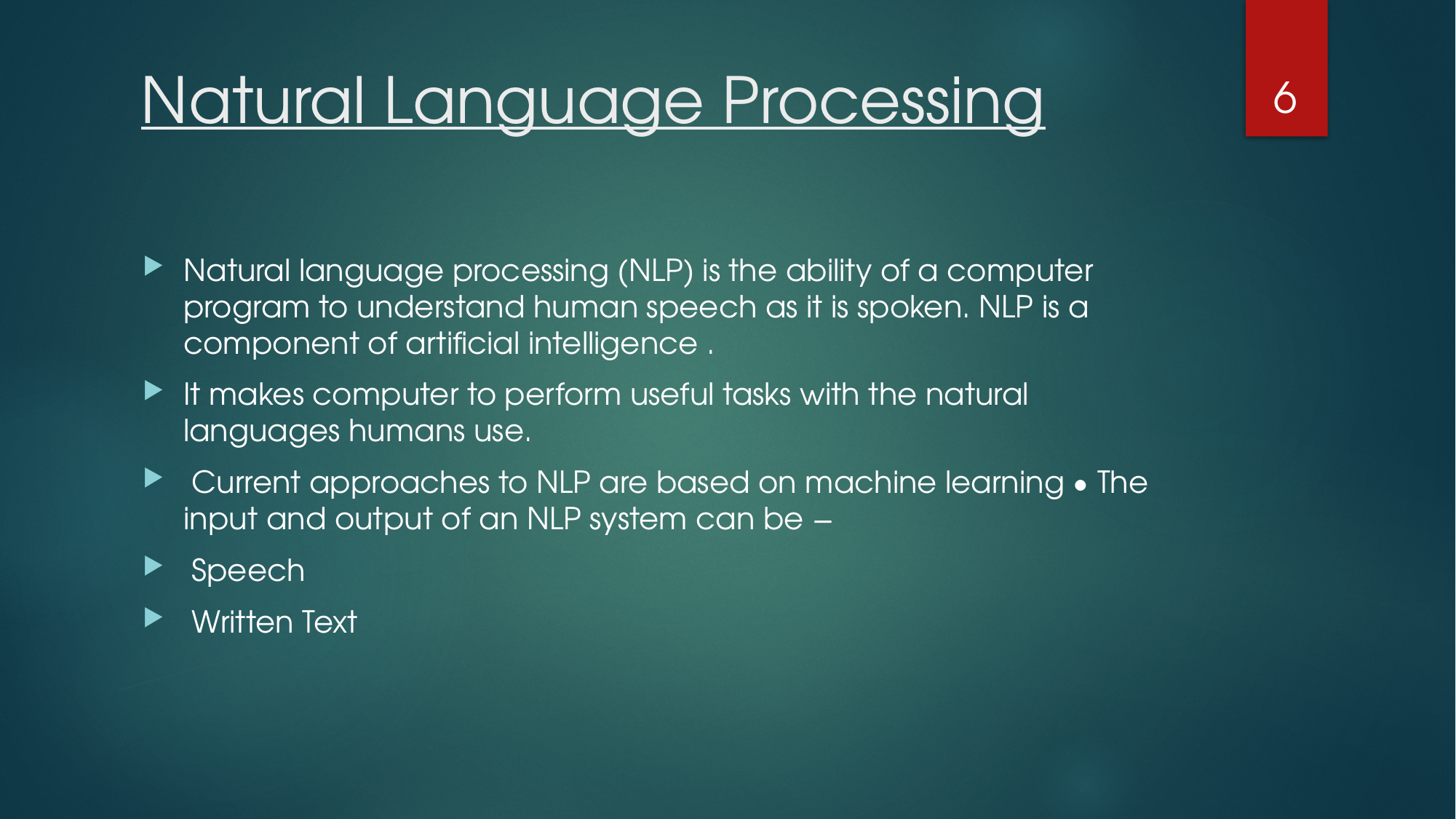

6
# Natural Language Processing
Natural language processing (NLP) is the ability of a computer program to understand human speech as it is spoken. NLP is a component of artificial intelligence .
It makes computer to perform useful tasks with the natural languages humans use.
 Current approaches to NLP are based on machine learning • The input and output of an NLP system can be −
 Speech
 Written Text